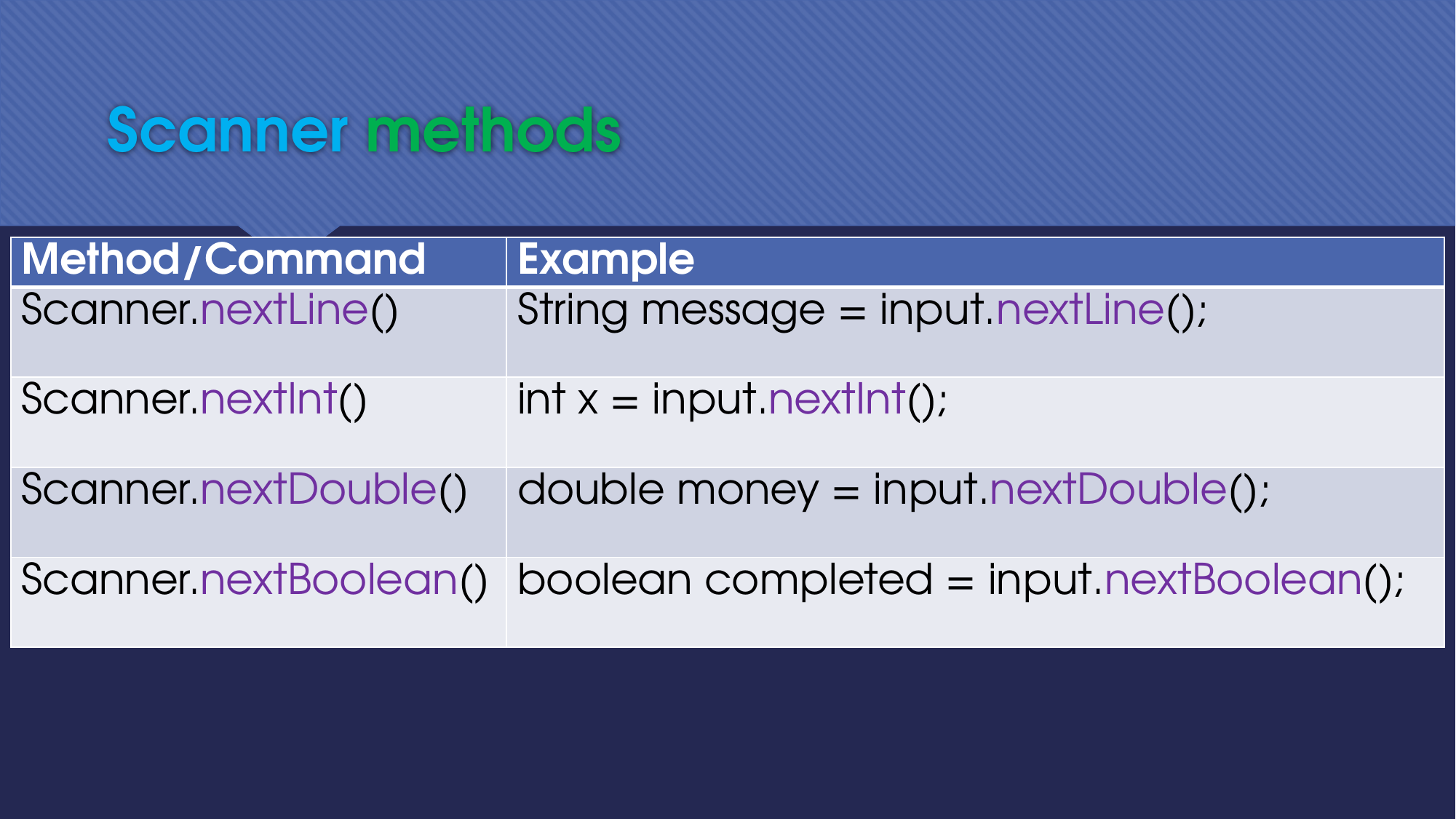

# Scanner methods
| Method/Command | Example |
| --- | --- |
| Scanner.nextLine() | String message = input.nextLine(); |
| Scanner.nextInt() | int x = input.nextInt(); |
| Scanner.nextDouble() | double money = input.nextDouble(); |
| Scanner.nextBoolean() | boolean completed = input.nextBoolean(); |